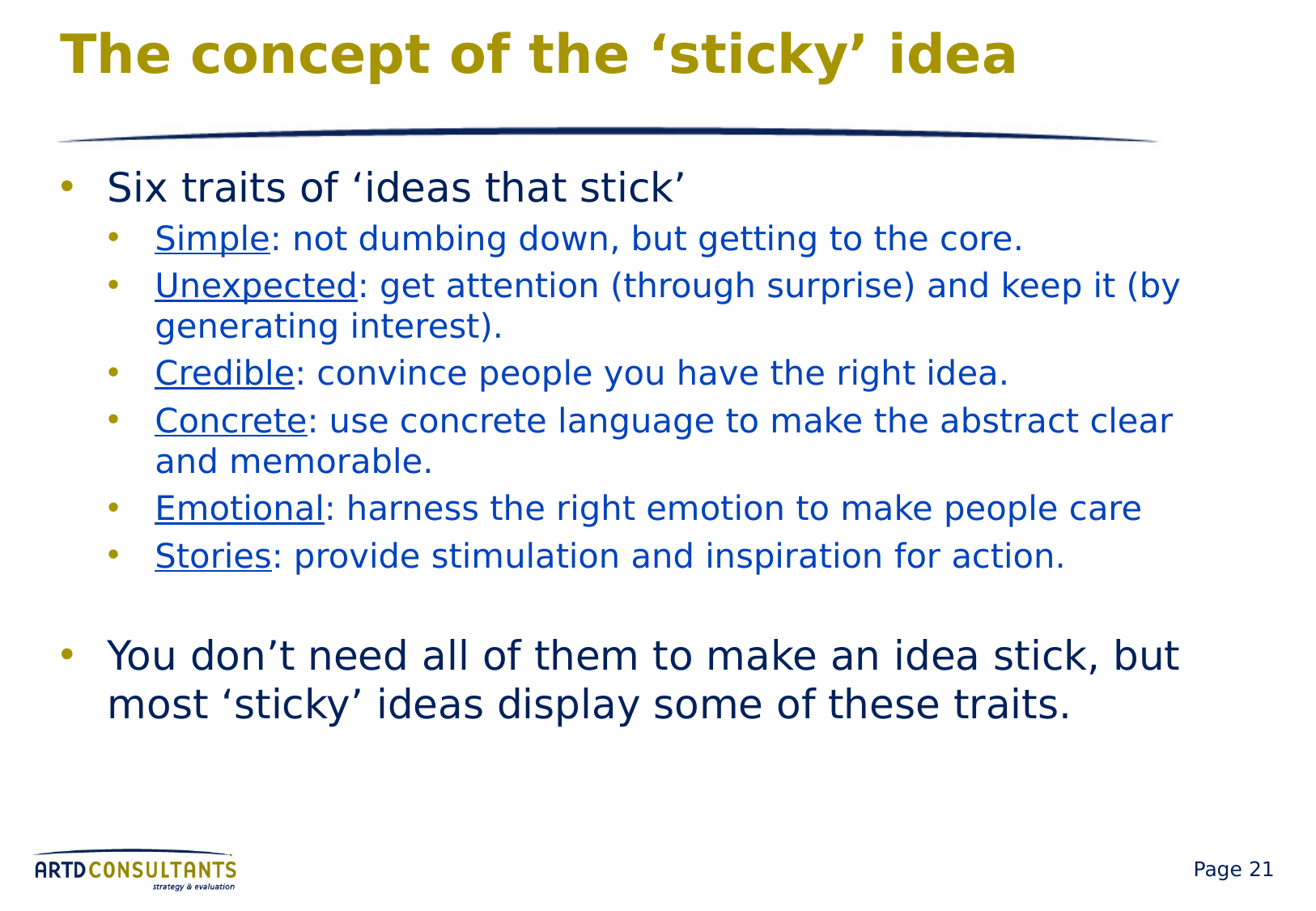

# The concept of the ‘sticky’ idea
Six traits of ‘ideas that stick’
Simple: not dumbing down, but getting to the core.
Unexpected: get attention (through surprise) and keep it (by generating interest).
Credible: convince people you have the right idea.
Concrete: use concrete language to make the abstract clear and memorable.
Emotional: harness the right emotion to make people care
Stories: provide stimulation and inspiration for action.

You don’t need all of them to make an idea stick, but most ‘sticky’ ideas display some of these traits.

Page 21